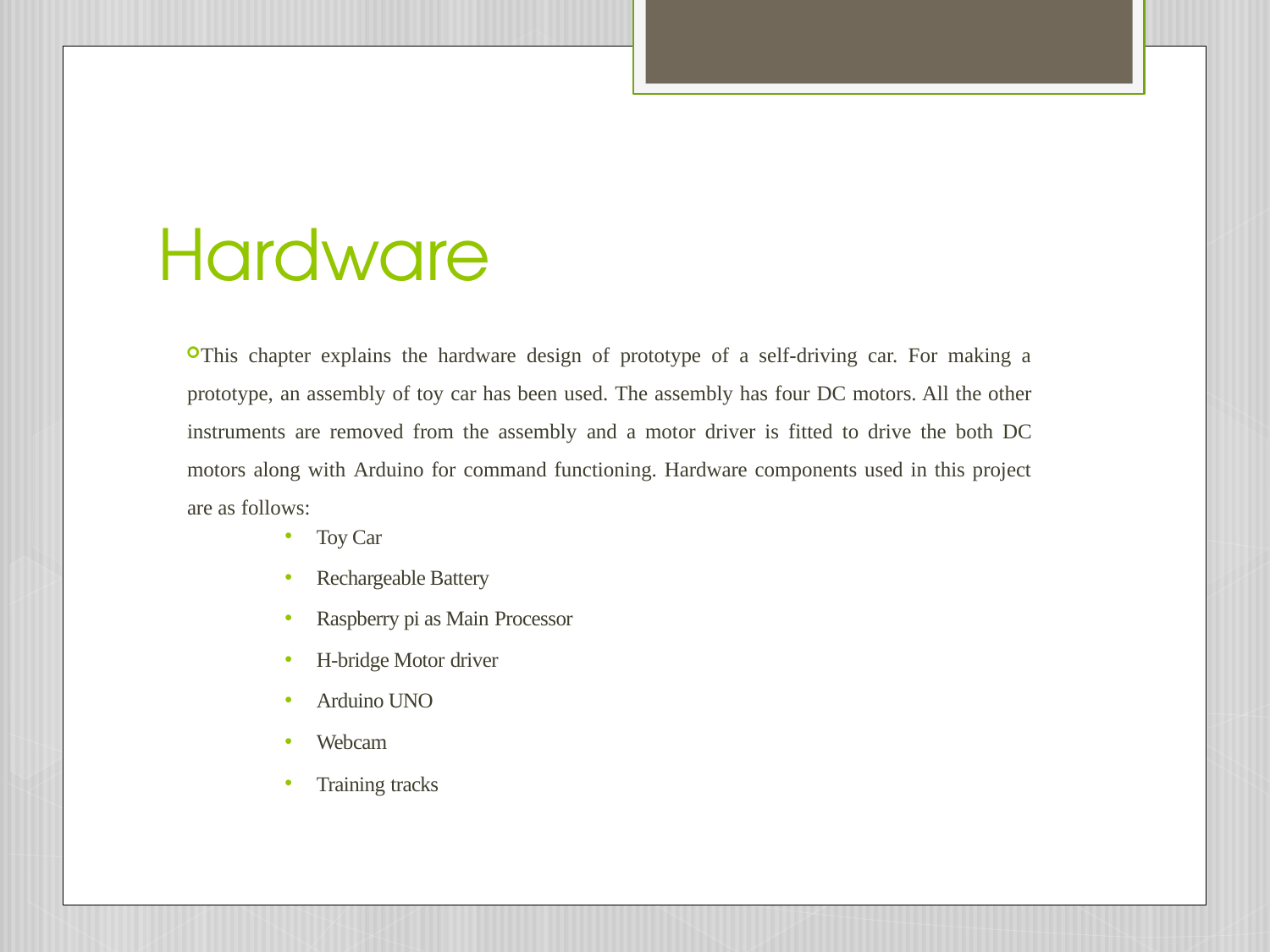

# Hardware
This chapter explains the hardware design of prototype of a self-driving car. For making a prototype, an assembly of toy car has been used. The assembly has four DC motors. All the other instruments are removed from the assembly and a motor driver is fitted to drive the both DC motors along with Arduino for command functioning. Hardware components used in this project are as follows:
Toy Car
Rechargeable Battery
Raspberry pi as Main Processor
H-bridge Motor driver
Arduino UNO
Webcam
Training tracks